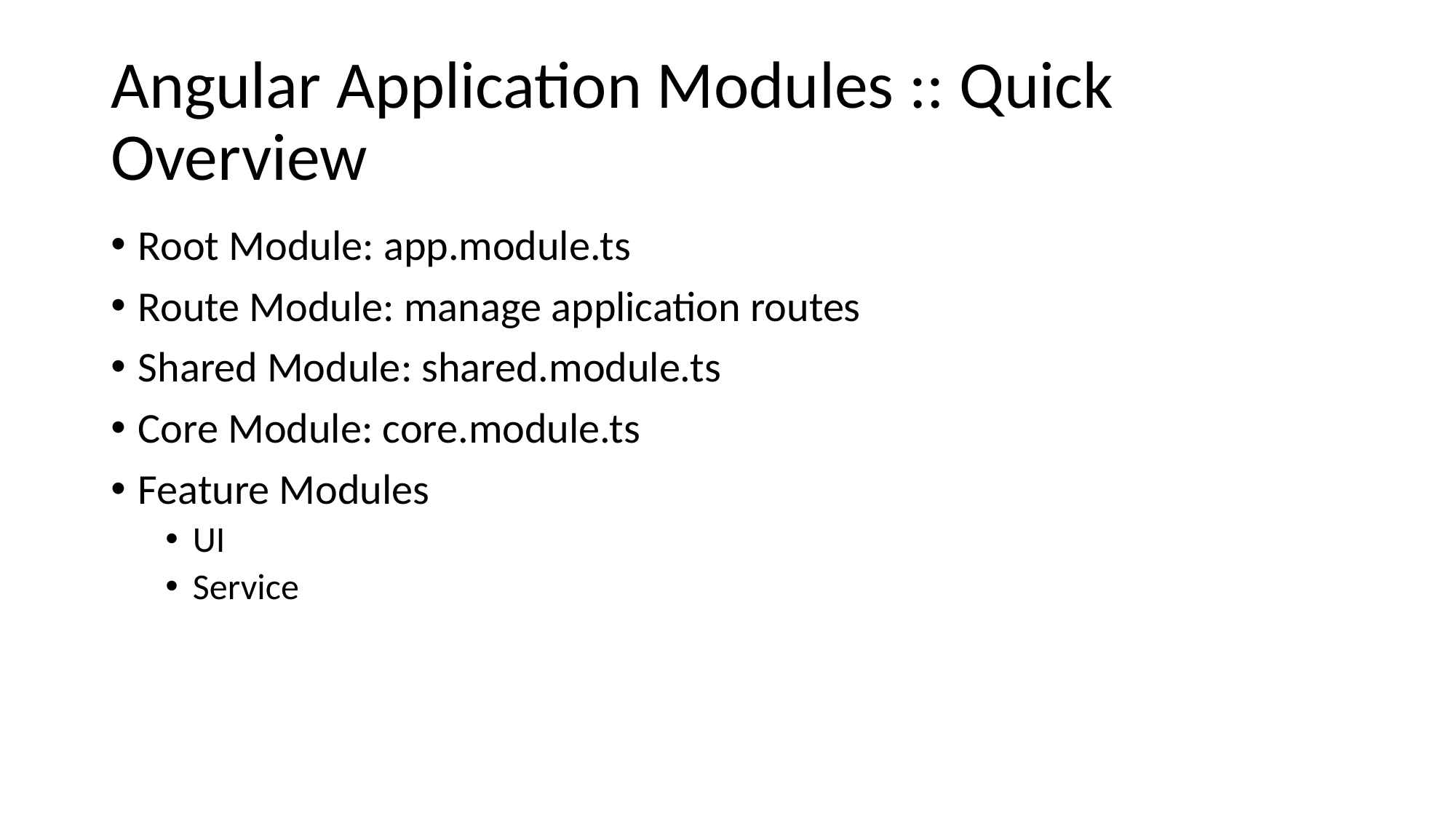

# Angular Application Modules :: Quick Overview
Root Module: app.module.ts
Route Module: manage application routes
Shared Module: shared.module.ts
Core Module: core.module.ts
Feature Modules
UI
Service